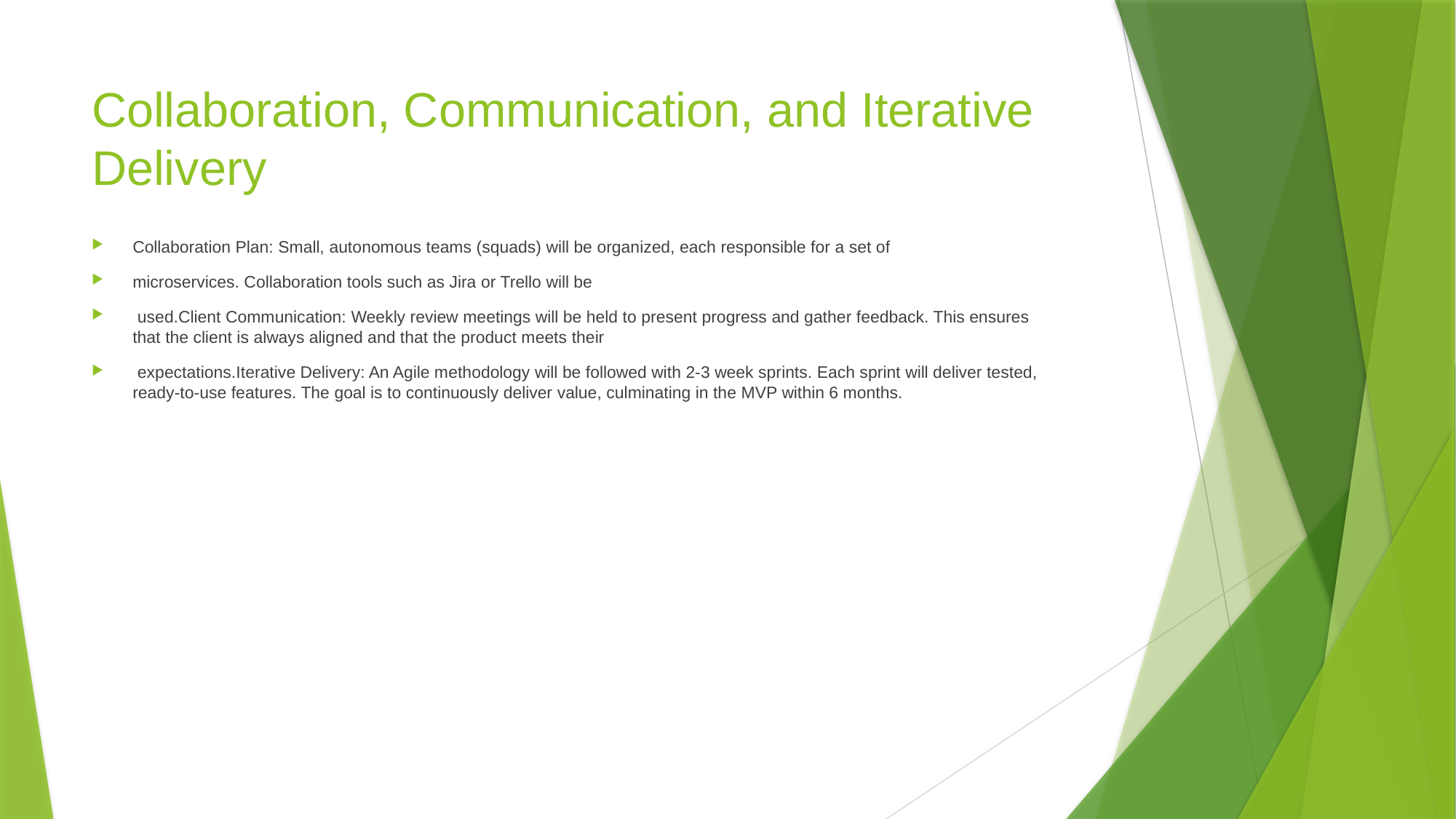

# Collaboration, Communication, and Iterative Delivery
Collaboration Plan: Small, autonomous teams (squads) will be organized, each responsible for a set of
microservices. Collaboration tools such as Jira or Trello will be
 used.Client Communication: Weekly review meetings will be held to present progress and gather feedback. This ensures that the client is always aligned and that the product meets their
 expectations.Iterative Delivery: An Agile methodology will be followed with 2-3 week sprints. Each sprint will deliver tested, ready-to-use features. The goal is to continuously deliver value, culminating in the MVP within 6 months.